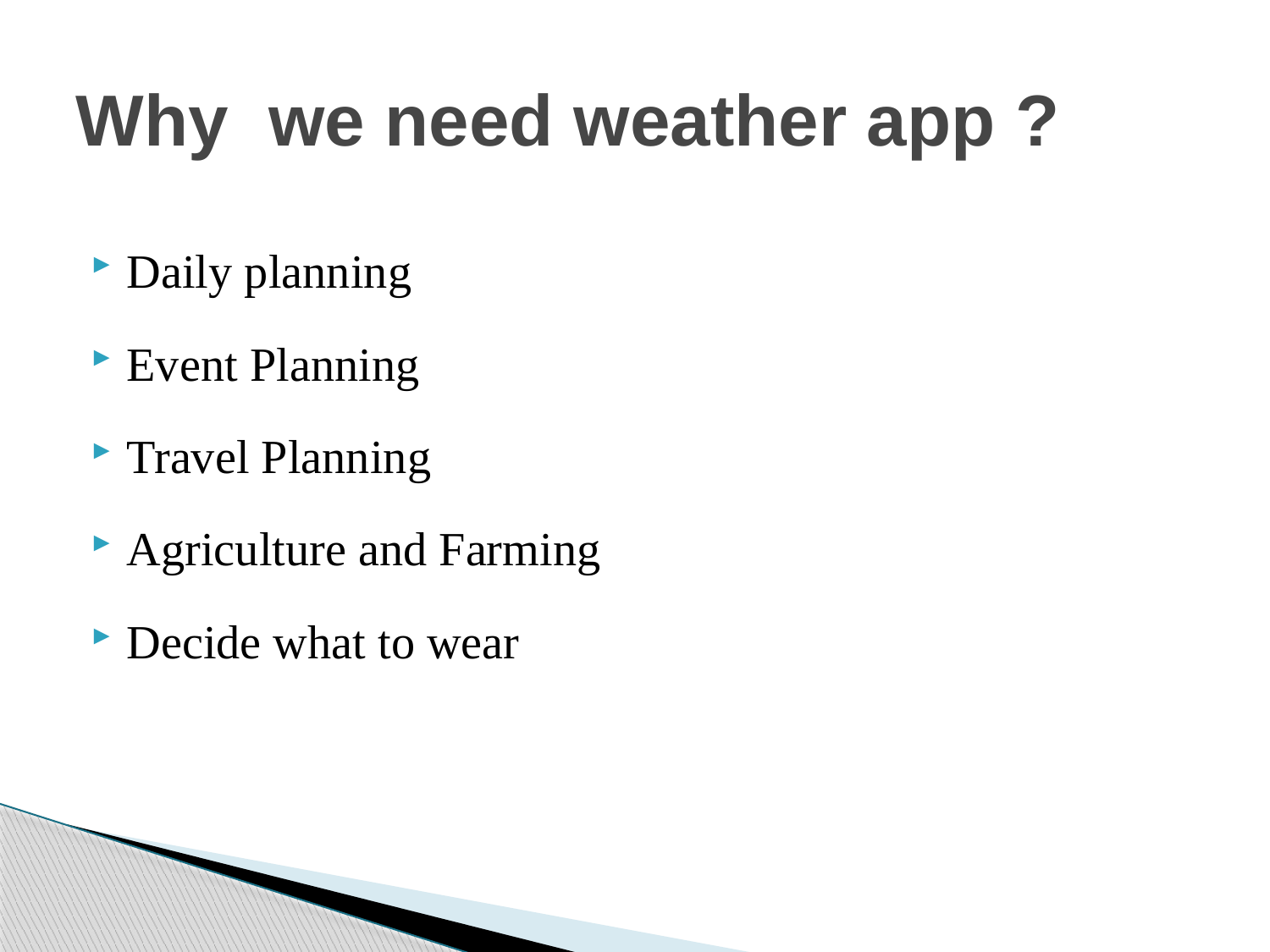

# Why  we need weather app ?
Daily planning
Event Planning
Travel Planning
Agriculture and Farming
Decide what to wear